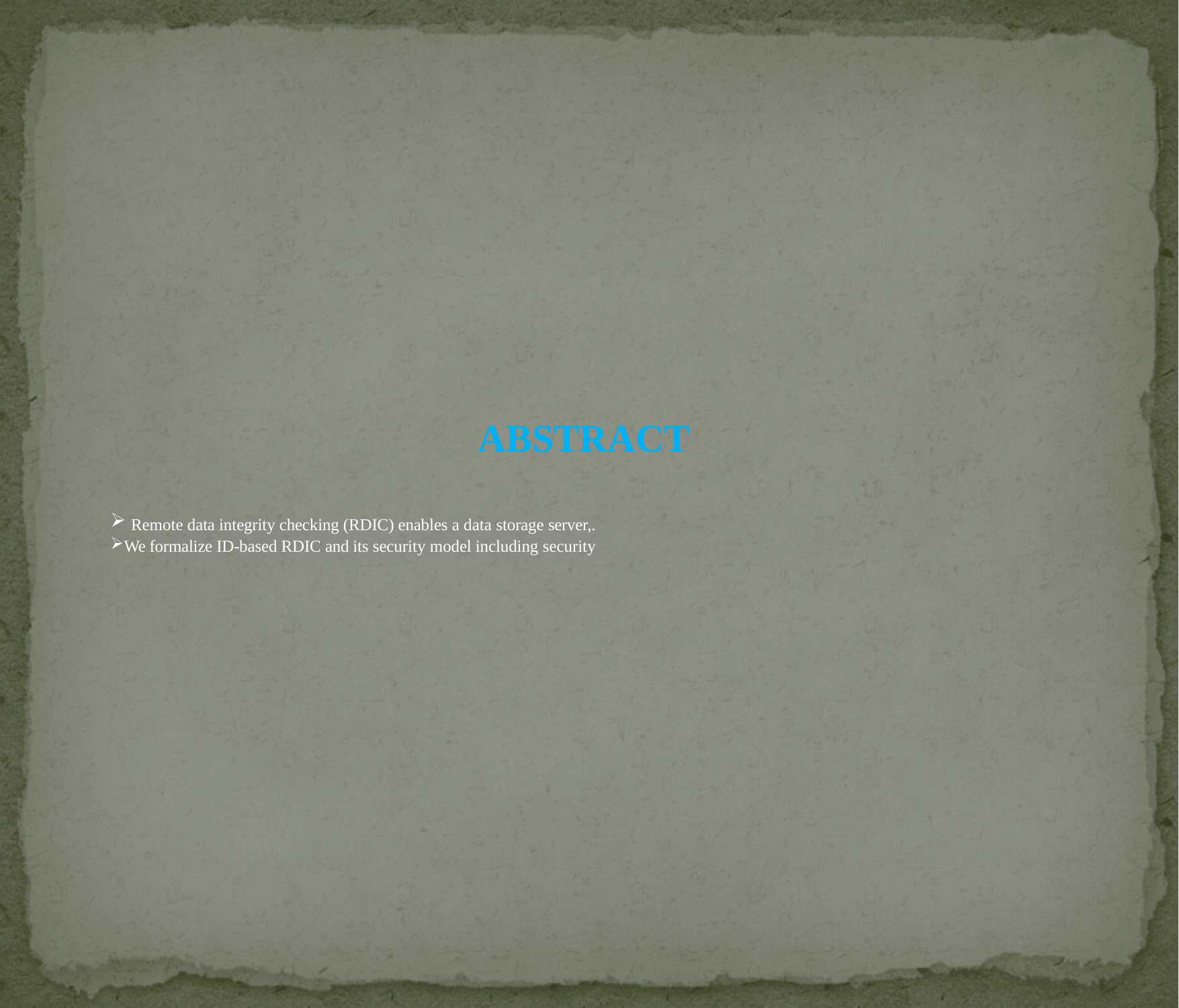

ABSTRACT

 Remote data integrity checking (RDIC) enables a data storage server,.
We formalize ID-based RDIC and its security model including security